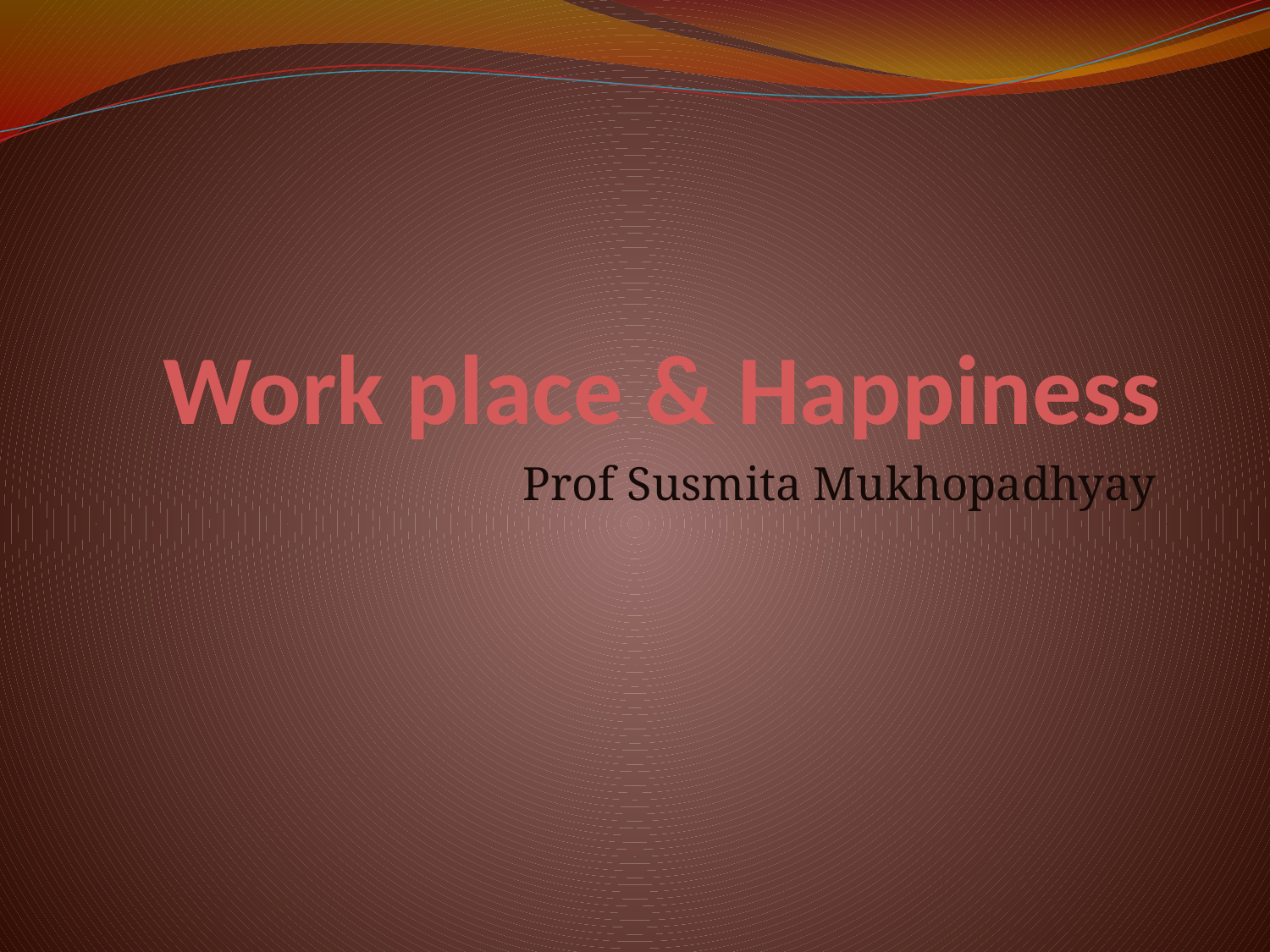

# Work place & Happiness
Prof Susmita Mukhopadhyay